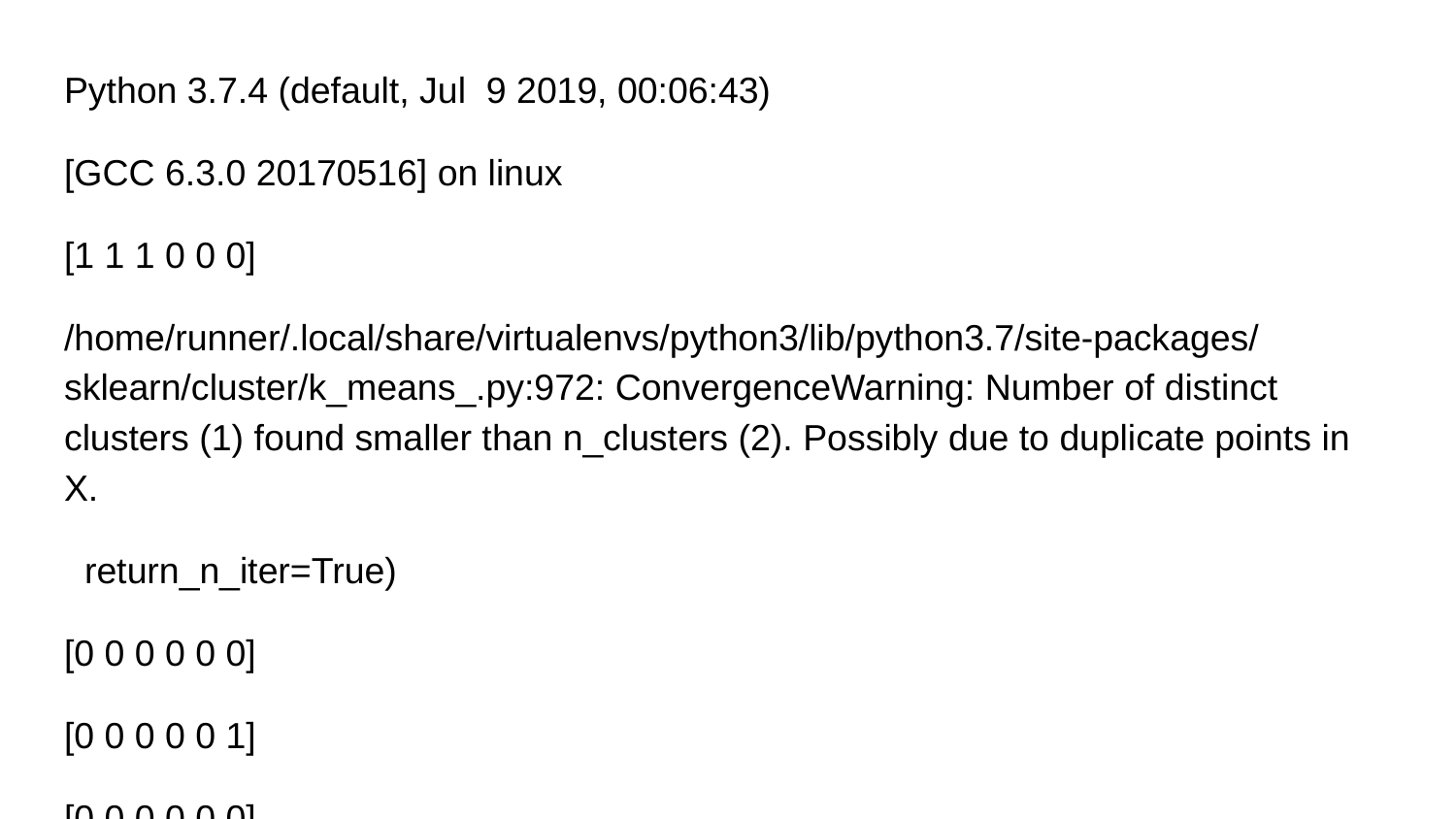

Python 3.7.4 (default, Jul  9 2019, 00:06:43)
[GCC 6.3.0 20170516] on linux
[1 1 1 0 0 0]
/home/runner/.local/share/virtualenvs/python3/lib/python3.7/site-packages/sklearn/cluster/k_means_.py:972: ConvergenceWarning: Number of distinct clusters (1) found smaller than n_clusters (2). Possibly due to duplicate points in X.
  return_n_iter=True)
[0 0 0 0 0 0]
[0 0 0 0 0 1]
[0 0 0 0 0 0]